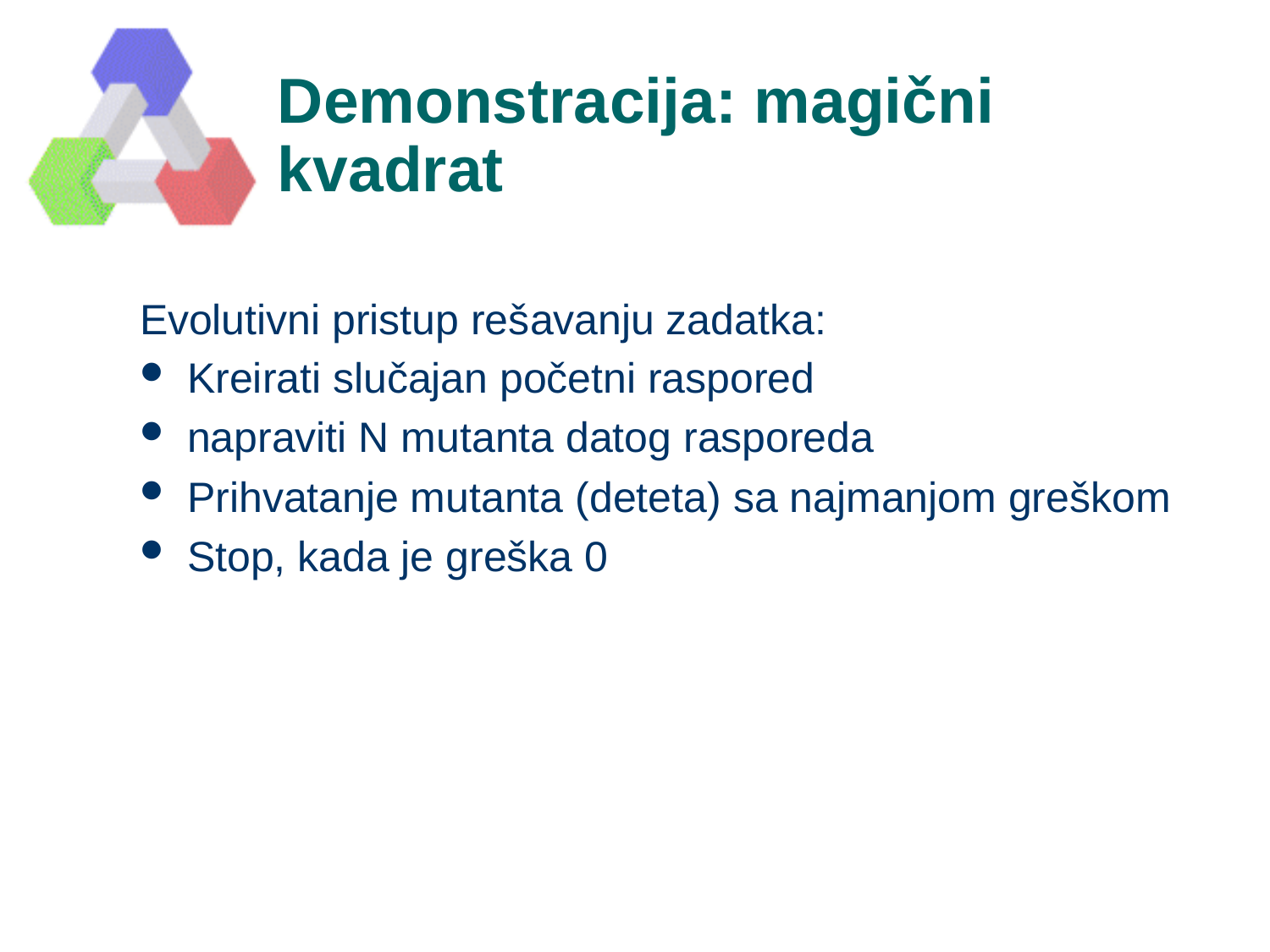

# Demonstracija: magični kvadrat
Evolutivni pristup rešavanju zadatka:
Kreirati slučajan početni raspored
napraviti N mutanta datog rasporeda
Prihvatanje mutanta (deteta) sa najmanjom greškom
Stop, kada je greška 0